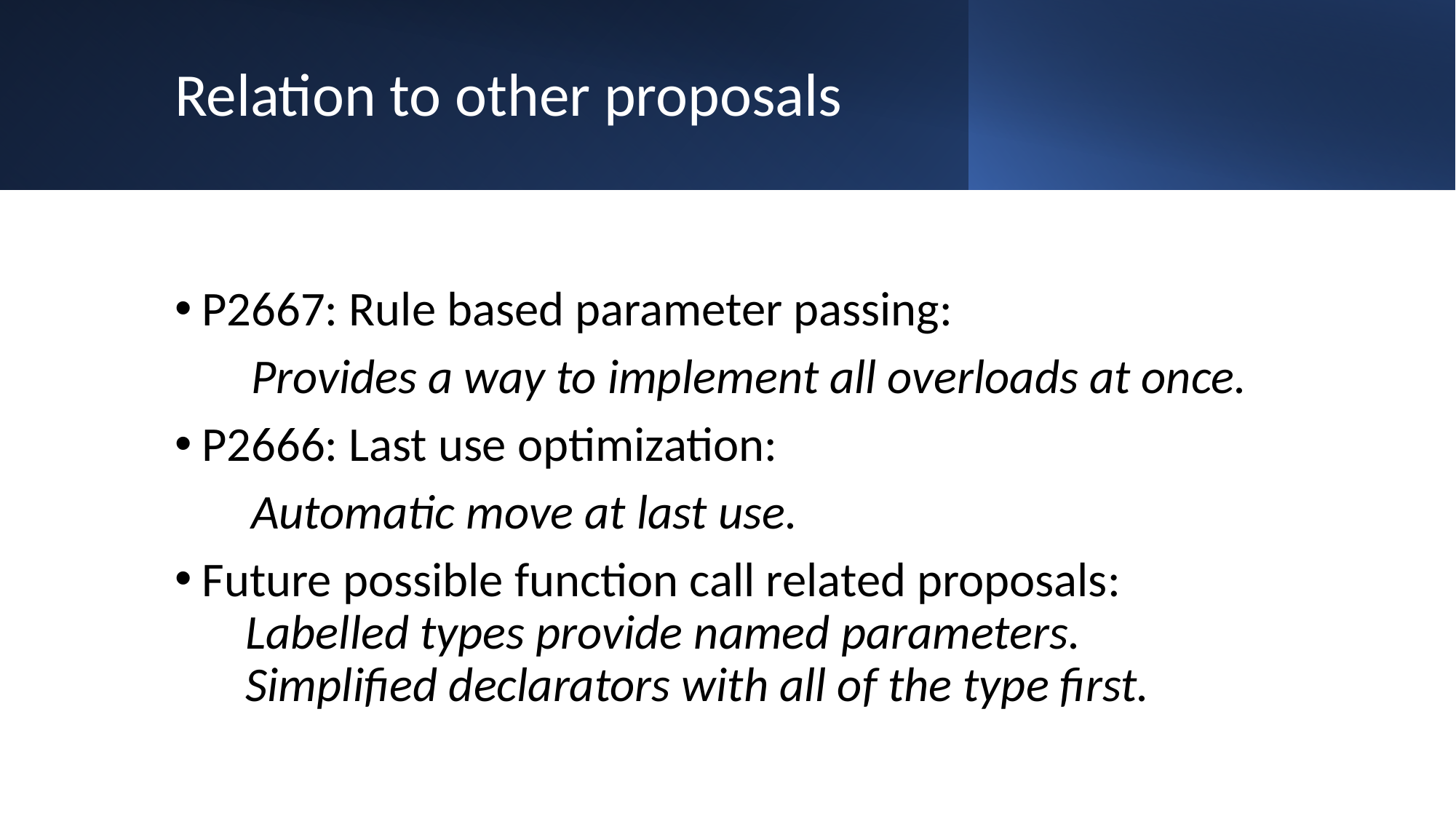

# Relation to other proposals
P2667: Rule based parameter passing:
       Provides a way to implement all overloads at once.
P2666: Last use optimization:
       Automatic move at last use.
Future possible function call related proposals:
    Labelled types provide named parameters.
    Simplified declarators with all of the type first.